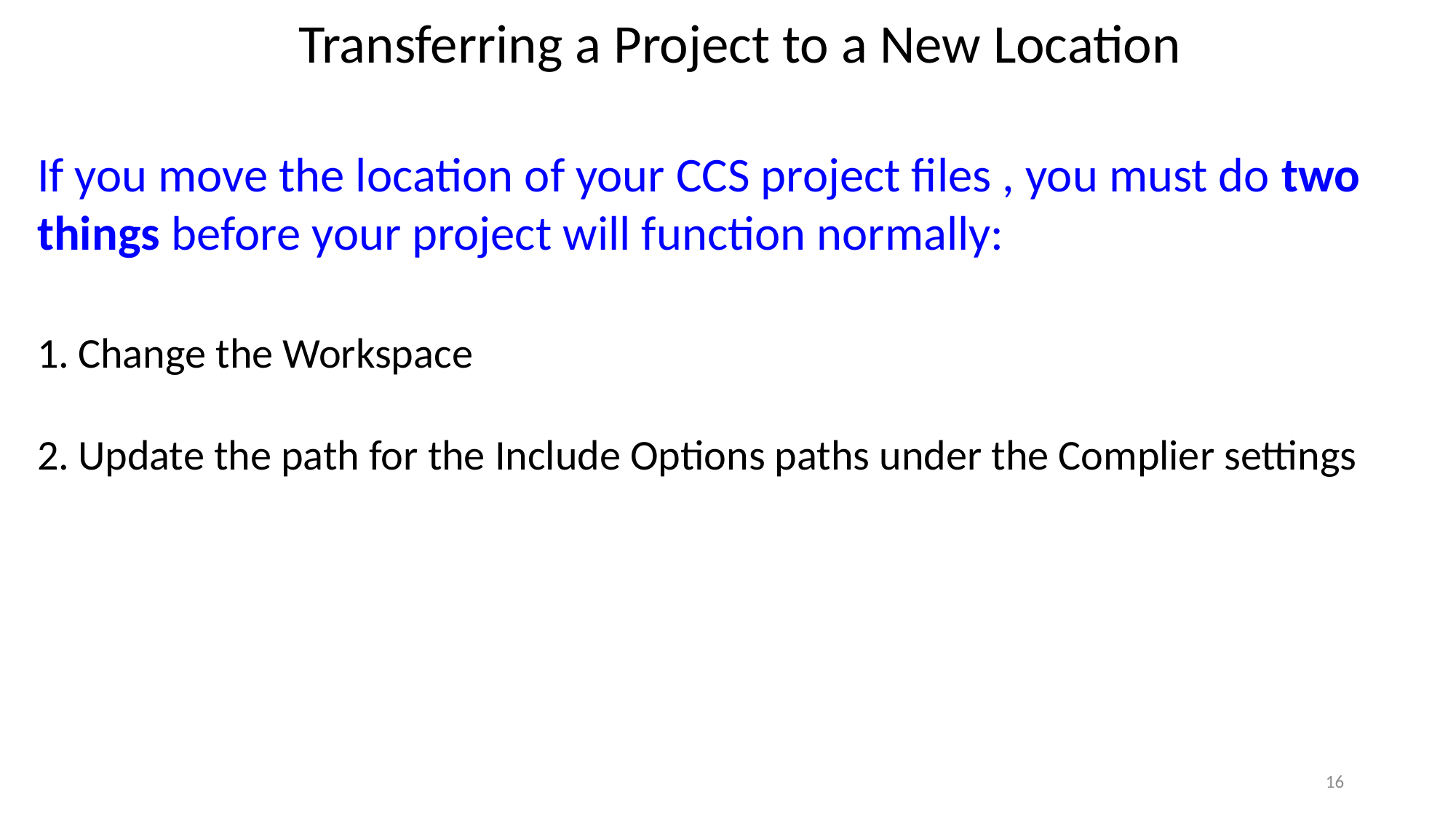

# Transferring a Project to a New Location
If you move the location of your CCS project files , you must do two things before your project will function normally:
Change the Workspace
Update the path for the Include Options paths under the Complier settings

16